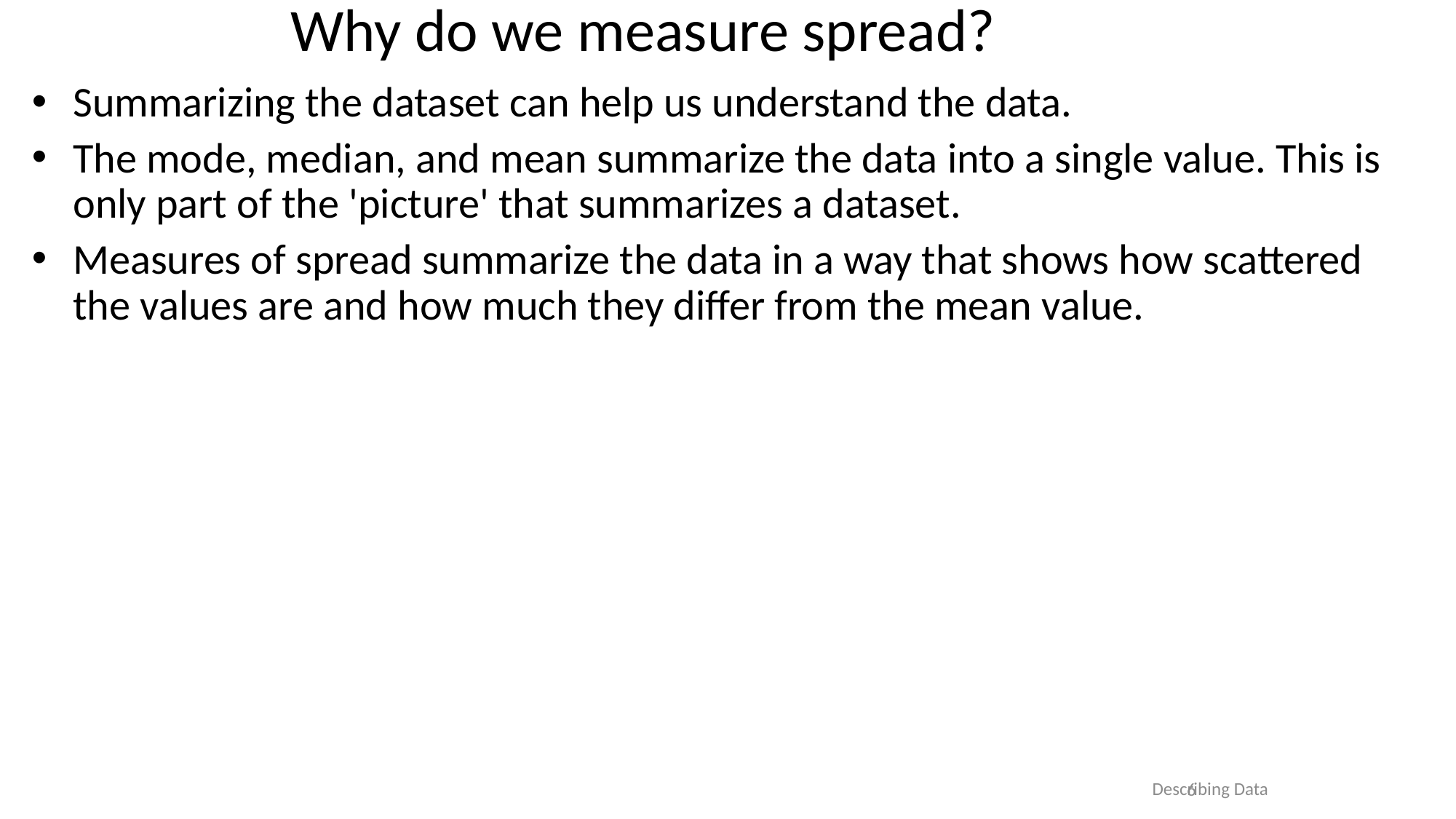

# Why do we measure spread?
Summarizing the dataset can help us understand the data.
The mode, median, and mean summarize the data into a single value. This is only part of the 'picture' that summarizes a dataset.
Measures of spread summarize the data in a way that shows how scattered the values are and how much they differ from the mean value.
Describing Data
6